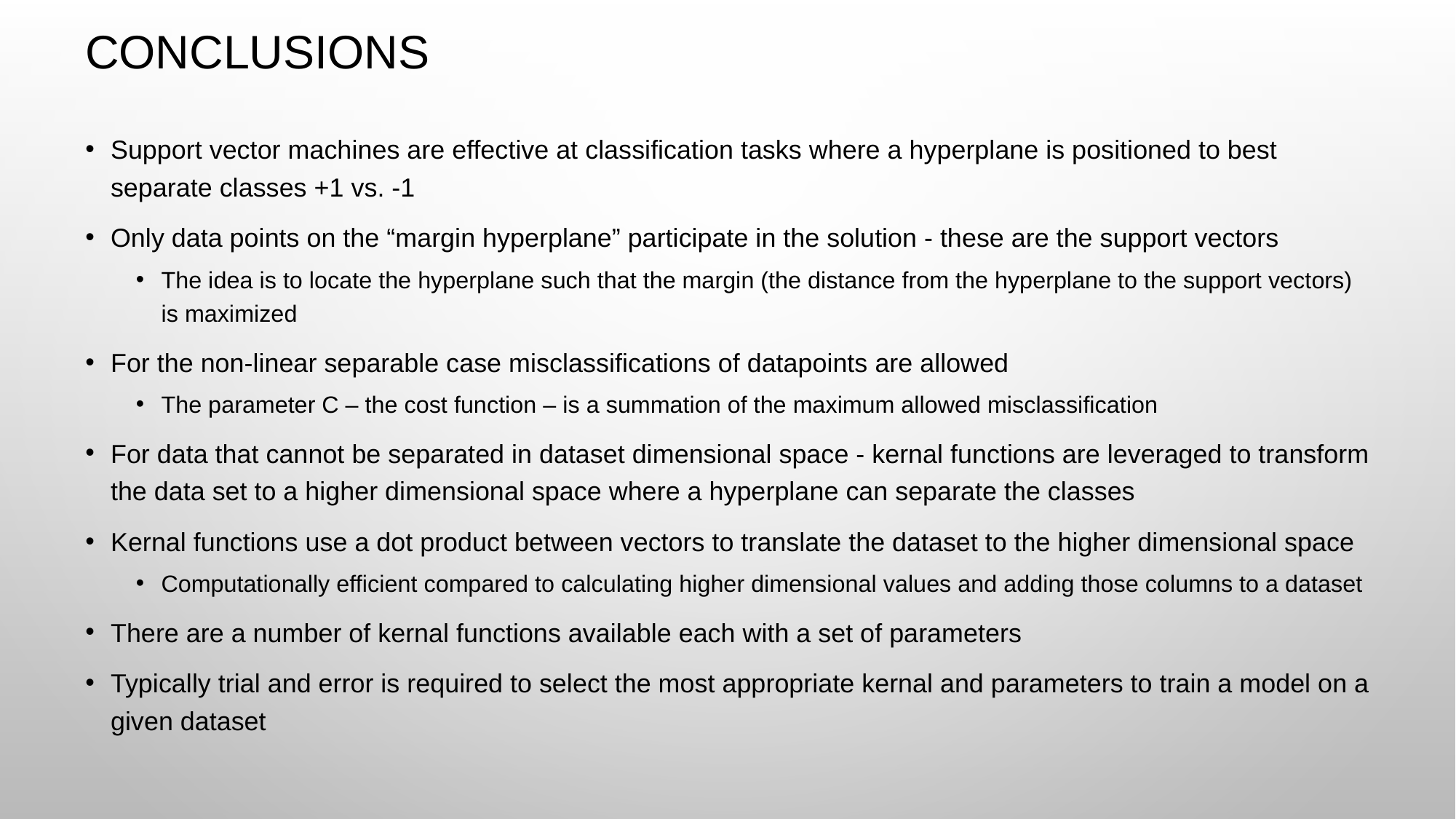

Conclusions
Support vector machines are effective at classification tasks where a hyperplane is positioned to best separate classes +1 vs. -1
Only data points on the “margin hyperplane” participate in the solution - these are the support vectors
The idea is to locate the hyperplane such that the margin (the distance from the hyperplane to the support vectors) is maximized
For the non-linear separable case misclassifications of datapoints are allowed
The parameter C – the cost function – is a summation of the maximum allowed misclassification
For data that cannot be separated in dataset dimensional space - kernal functions are leveraged to transform the data set to a higher dimensional space where a hyperplane can separate the classes
Kernal functions use a dot product between vectors to translate the dataset to the higher dimensional space
Computationally efficient compared to calculating higher dimensional values and adding those columns to a dataset
There are a number of kernal functions available each with a set of parameters
Typically trial and error is required to select the most appropriate kernal and parameters to train a model on a given dataset